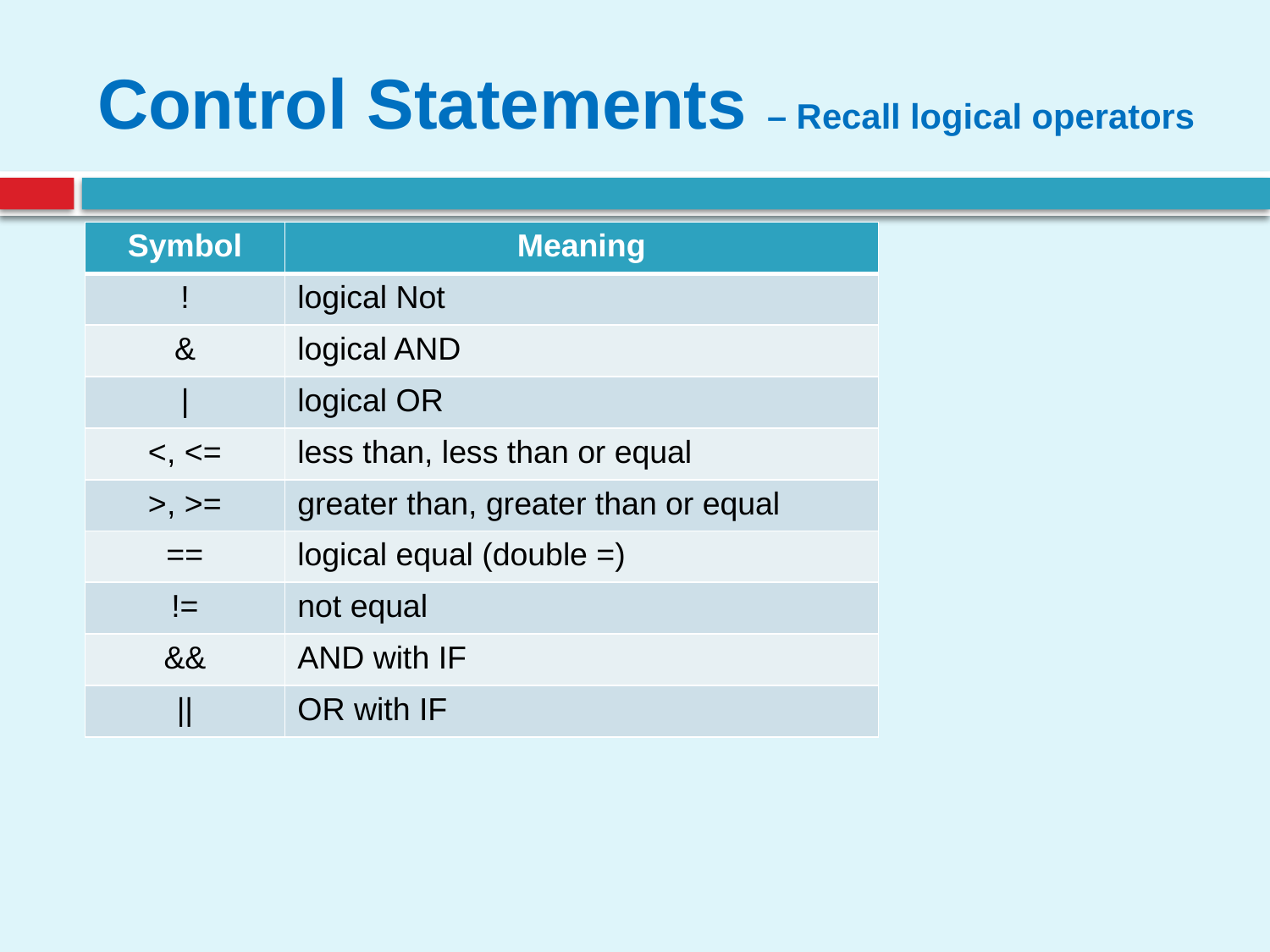

# Control Statements – Recall logical operators
| Symbol | Meaning |
| --- | --- |
| ! | logical Not |
| & | logical AND |
| | | logical OR |
| <, <= | less than, less than or equal |
| >, >= | greater than, greater than or equal |
| == | logical equal (double =) |
| != | not equal |
| && | AND with IF |
| || | OR with IF |